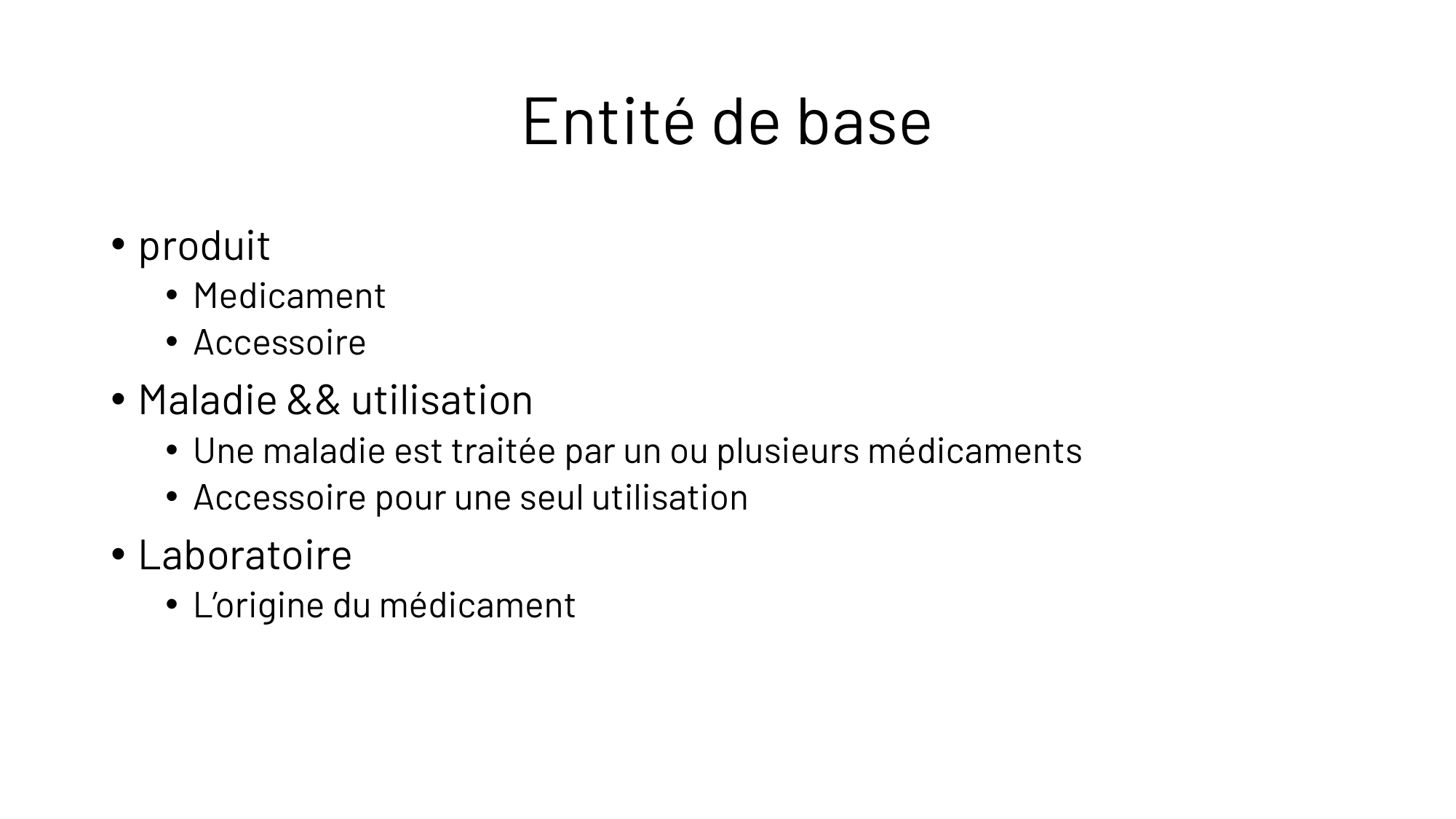

# Entité de base
produit
Medicament
Accessoire
Maladie && utilisation
Une maladie est traitée par un ou plusieurs médicaments
Accessoire pour une seul utilisation
Laboratoire
L’origine du médicament